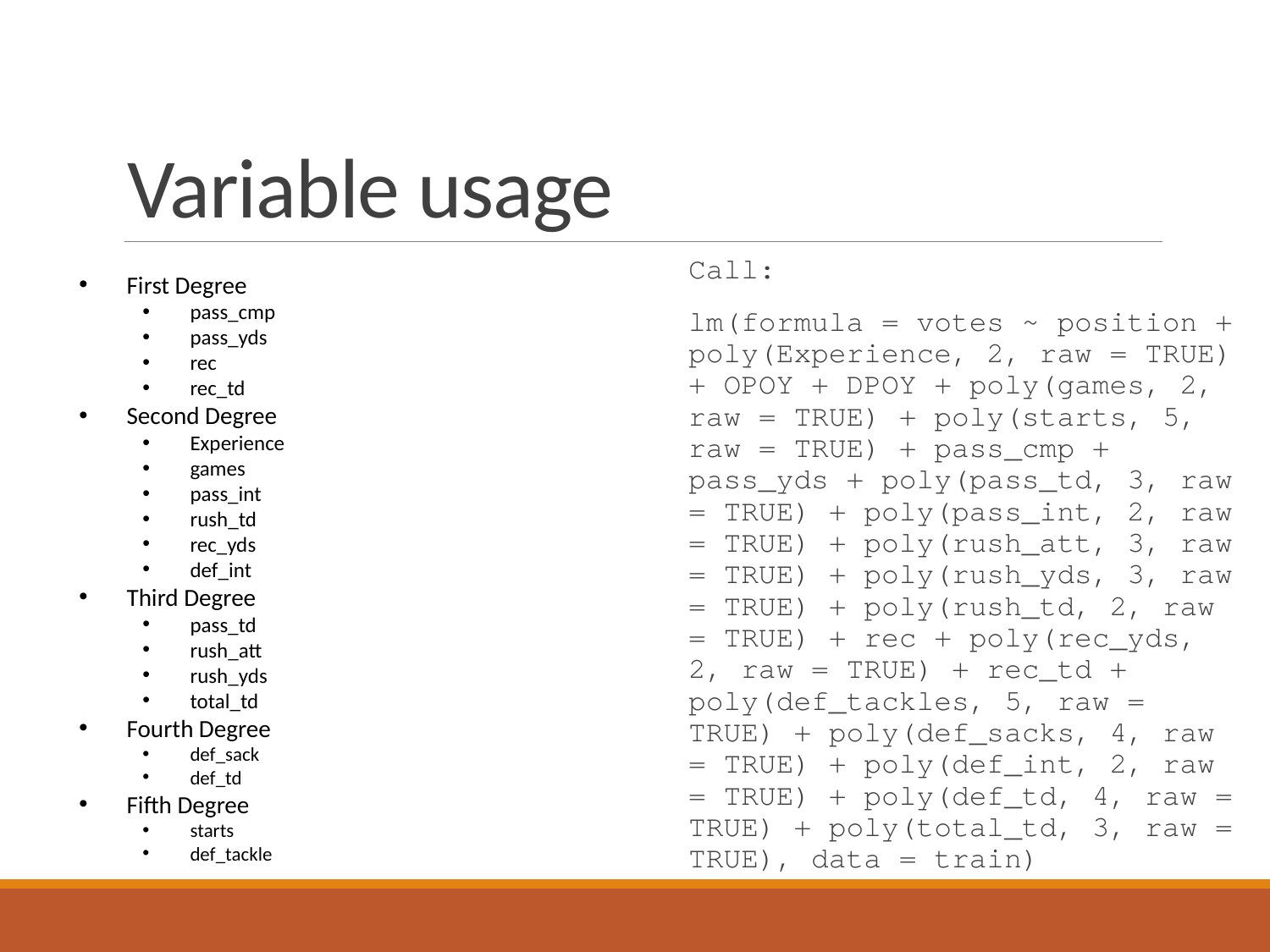

# Variable usage
Call:
lm(formula = votes ~ position + poly(Experience, 2, raw = TRUE) + OPOY + DPOY + poly(games, 2, raw = TRUE) + poly(starts, 5, raw = TRUE) + pass_cmp + pass_yds + poly(pass_td, 3, raw = TRUE) + poly(pass_int, 2, raw = TRUE) + poly(rush_att, 3, raw = TRUE) + poly(rush_yds, 3, raw = TRUE) + poly(rush_td, 2, raw = TRUE) + rec + poly(rec_yds, 2, raw = TRUE) + rec_td + poly(def_tackles, 5, raw = TRUE) + poly(def_sacks, 4, raw = TRUE) + poly(def_int, 2, raw = TRUE) + poly(def_td, 4, raw = TRUE) + poly(total_td, 3, raw = TRUE), data = train)
First Degree
pass_cmp
pass_yds
rec
rec_td
Second Degree
Experience
games
pass_int
rush_td
rec_yds
def_int
Third Degree
pass_td
rush_att
rush_yds
total_td
Fourth Degree
def_sack
def_td
Fifth Degree
starts
def_tackle